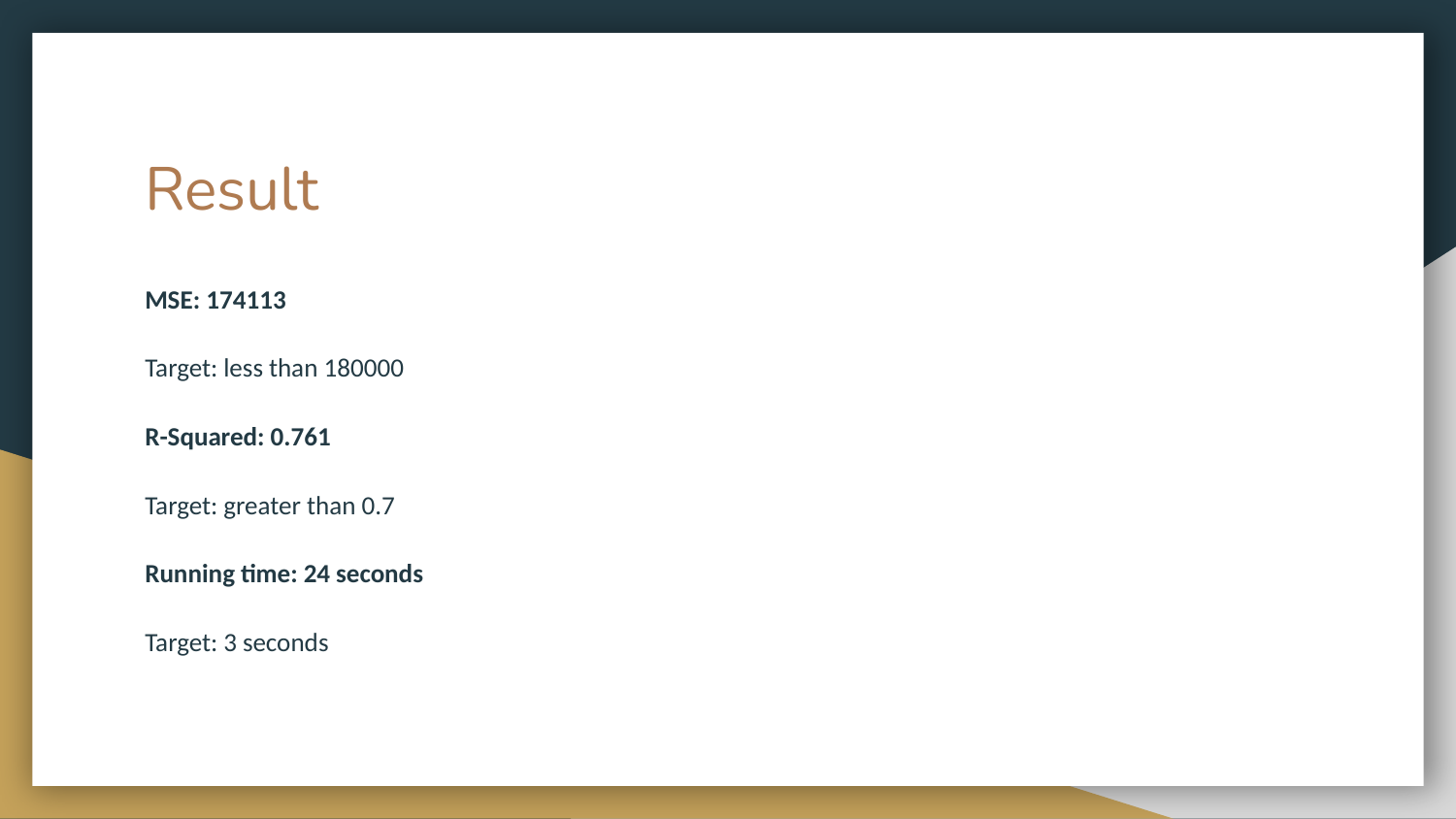

# Result
MSE: 174113
Target: less than 180000
R-Squared: 0.761
Target: greater than 0.7
Running time: 24 seconds
Target: 3 seconds